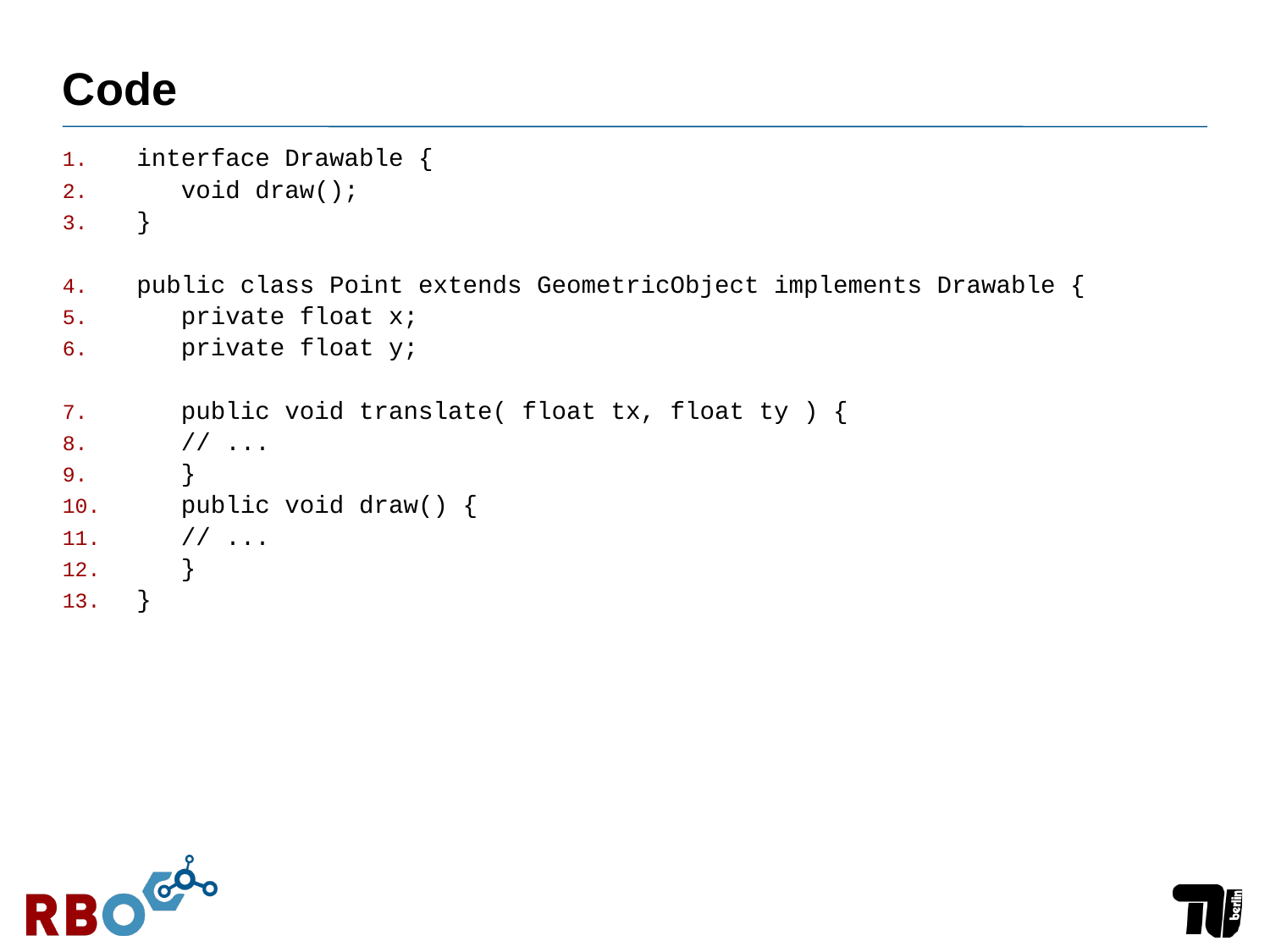

# Code
interface Drawable {
   void draw();
}

public class Point extends GeometricObject implements Drawable {
   private float x;
   private float y;

   public void translate( float tx, float ty ) {
   // ...
   }
   public void draw() {
   // ...
   }
}